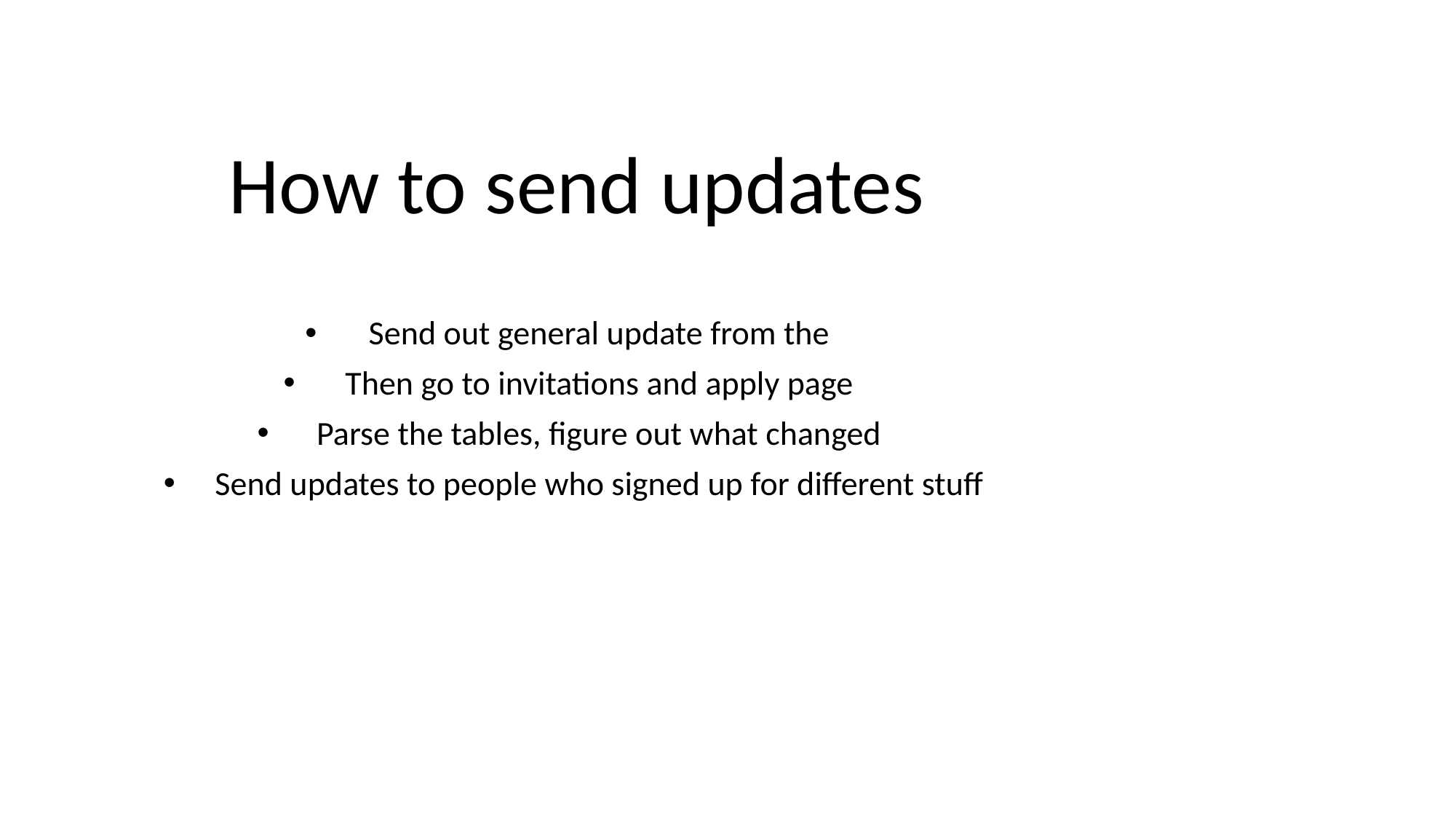

# How to send updates
Send out general update from the
Then go to invitations and apply page
Parse the tables, figure out what changed
Send updates to people who signed up for different stuff